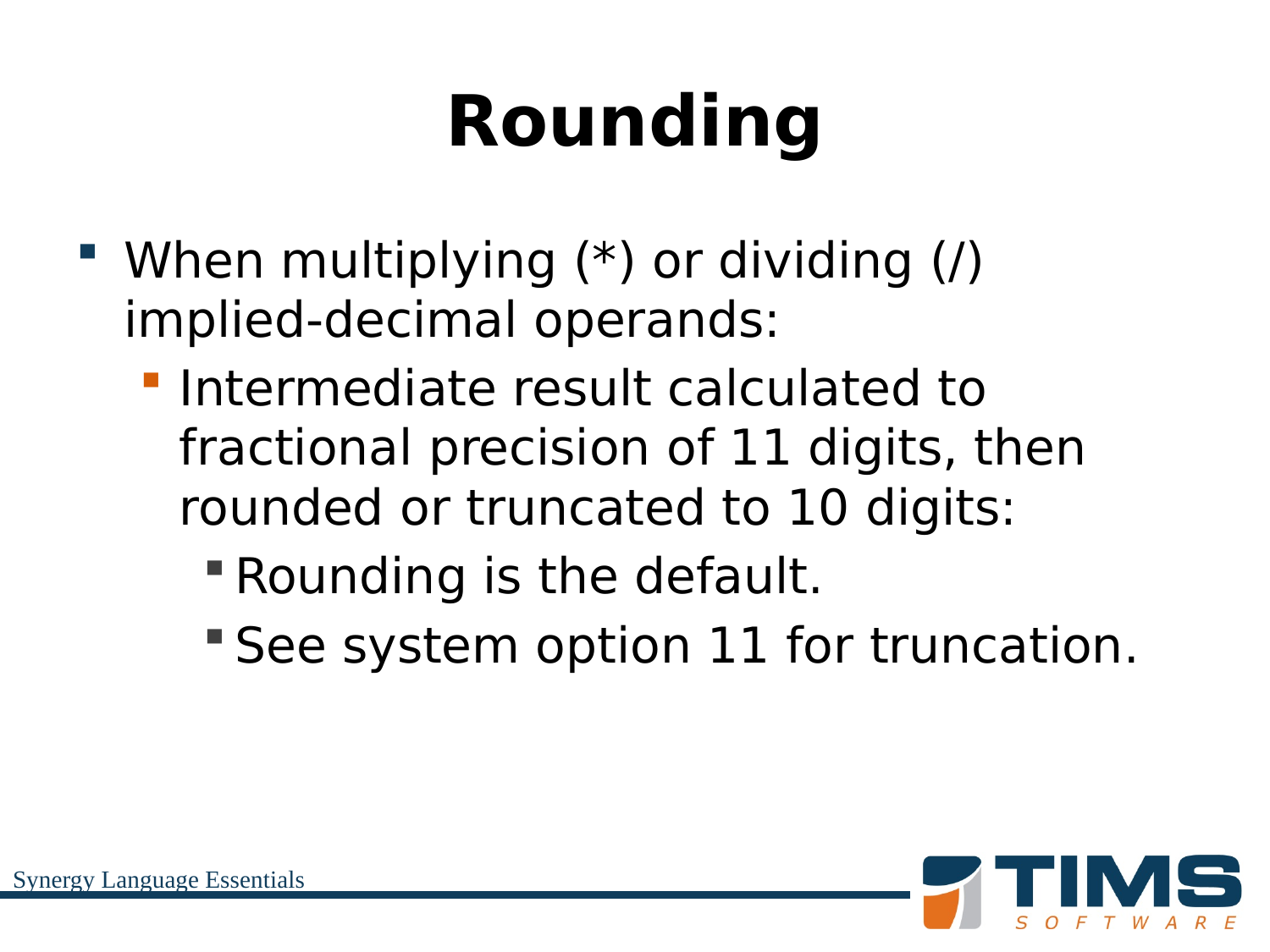

# Rounding
When multiplying (*) or dividing (/) implied-decimal operands:
Intermediate result calculated to fractional precision of 11 digits, then rounded or truncated to 10 digits:
Rounding is the default.
See system option 11 for truncation.
Synergy Language Essentials